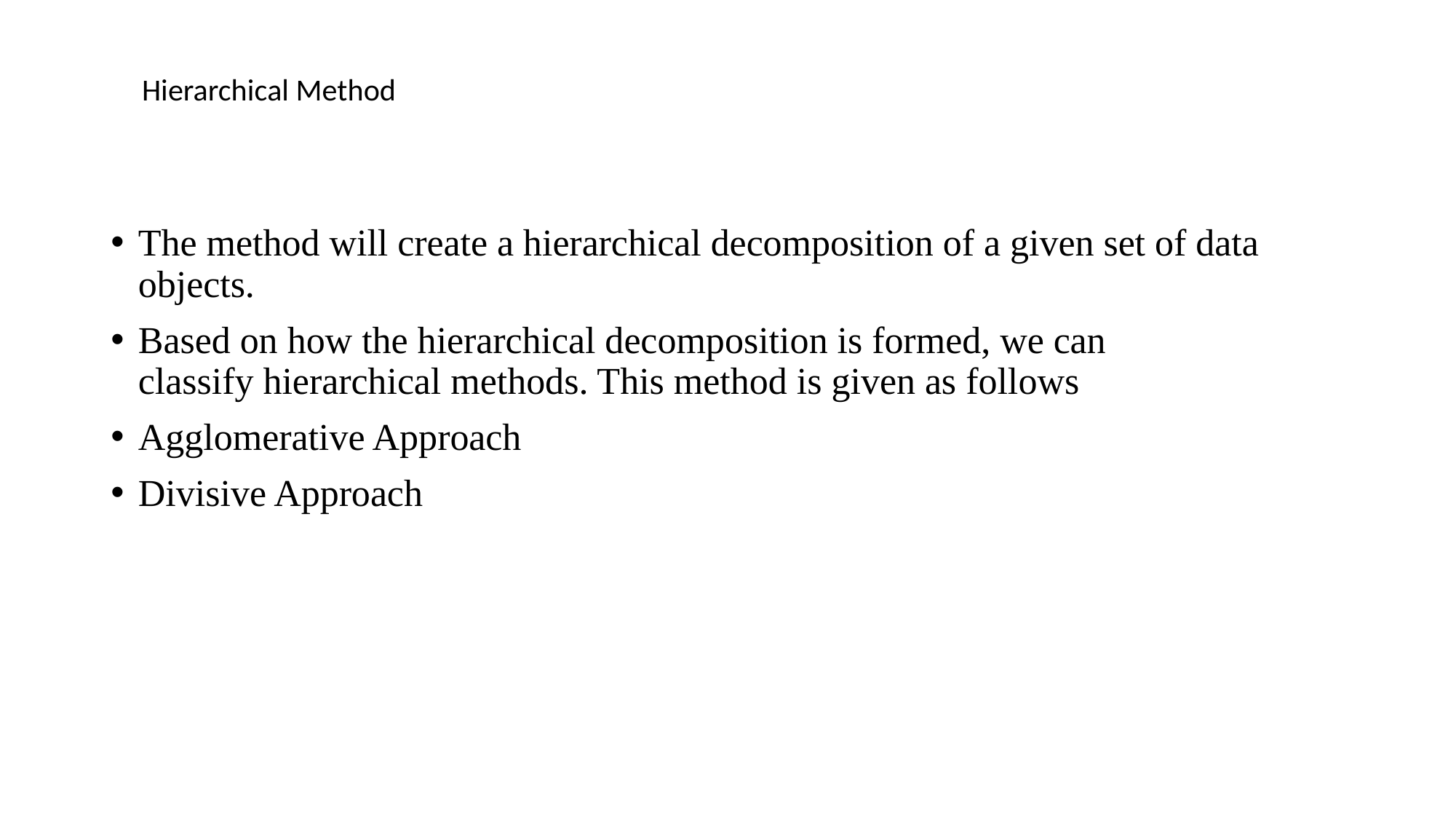

# Hierarchical Method
The method will create a hierarchical decomposition of a given set of data objects.
Based on how the hierarchical decomposition is formed, we can classify hierarchical methods. This method is given as follows
Agglomerative Approach
Divisive Approach